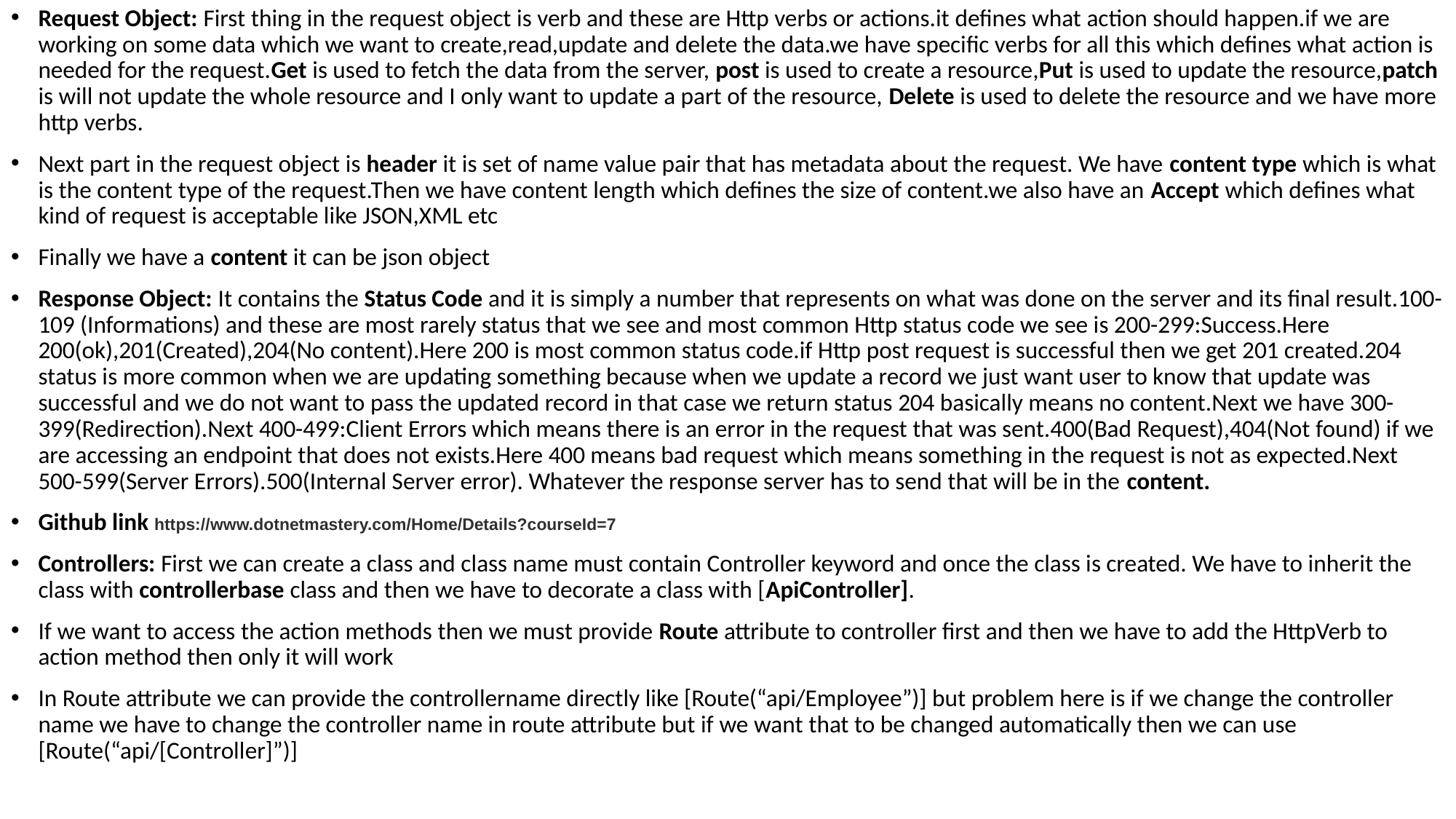

Request Object: First thing in the request object is verb and these are Http verbs or actions.it defines what action should happen.if we are working on some data which we want to create,read,update and delete the data.we have specific verbs for all this which defines what action is needed for the request.Get is used to fetch the data from the server, post is used to create a resource,Put is used to update the resource,patch is will not update the whole resource and I only want to update a part of the resource, Delete is used to delete the resource and we have more http verbs.
Next part in the request object is header it is set of name value pair that has metadata about the request. We have content type which is what is the content type of the request.Then we have content length which defines the size of content.we also have an Accept which defines what kind of request is acceptable like JSON,XML etc
Finally we have a content it can be json object
Response Object: It contains the Status Code and it is simply a number that represents on what was done on the server and its final result.100-109 (Informations) and these are most rarely status that we see and most common Http status code we see is 200-299:Success.Here 200(ok),201(Created),204(No content).Here 200 is most common status code.if Http post request is successful then we get 201 created.204 status is more common when we are updating something because when we update a record we just want user to know that update was successful and we do not want to pass the updated record in that case we return status 204 basically means no content.Next we have 300-399(Redirection).Next 400-499:Client Errors which means there is an error in the request that was sent.400(Bad Request),404(Not found) if we are accessing an endpoint that does not exists.Here 400 means bad request which means something in the request is not as expected.Next 500-599(Server Errors).500(Internal Server error). Whatever the response server has to send that will be in the content.
Github link https://www.dotnetmastery.com/Home/Details?courseId=7
Controllers: First we can create a class and class name must contain Controller keyword and once the class is created. We have to inherit the class with controllerbase class and then we have to decorate a class with [ApiController].
If we want to access the action methods then we must provide Route attribute to controller first and then we have to add the HttpVerb to action method then only it will work
In Route attribute we can provide the controllername directly like [Route(“api/Employee”)] but problem here is if we change the controller name we have to change the controller name in route attribute but if we want that to be changed automatically then we can use [Route(“api/[Controller]”)]